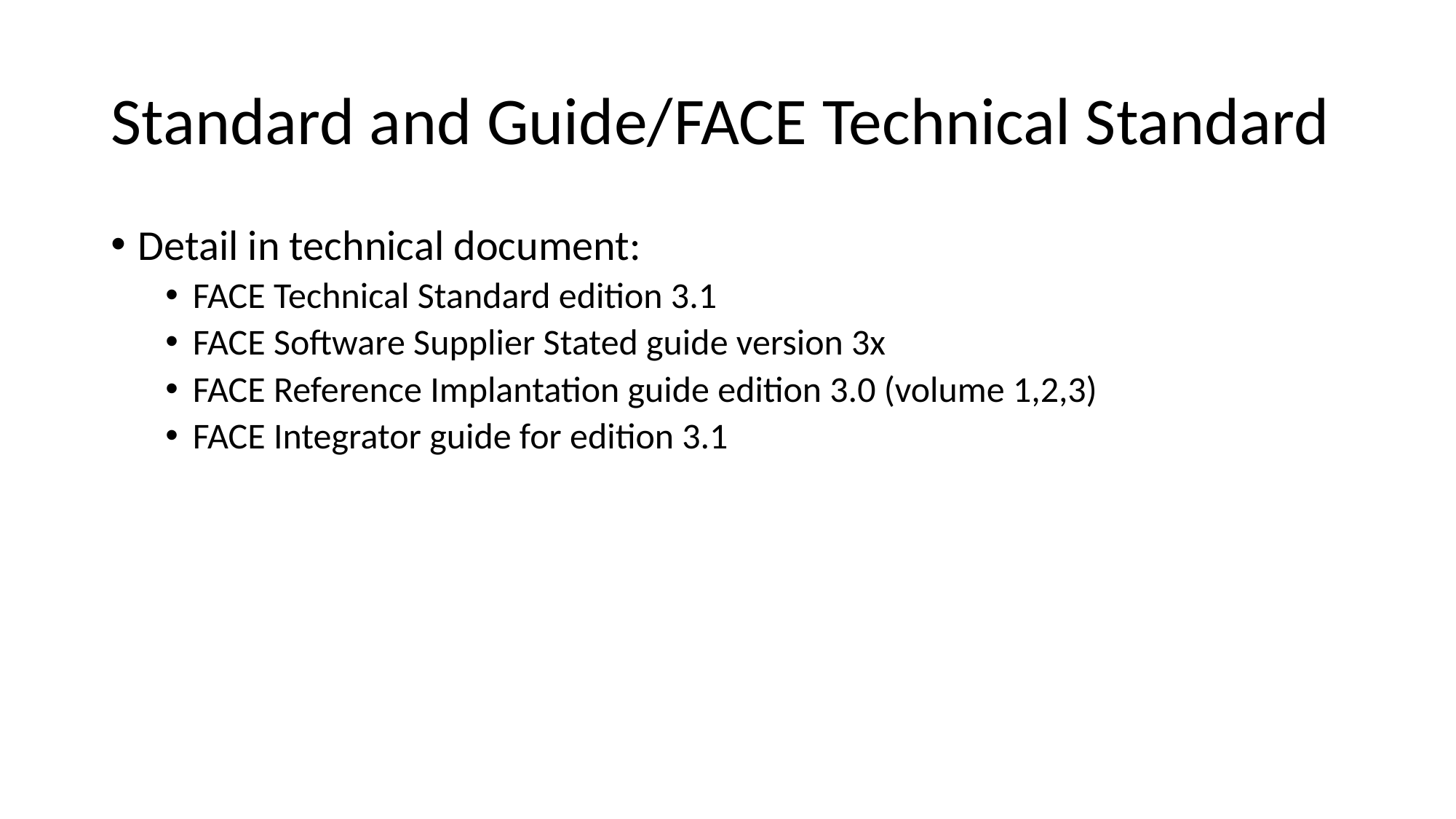

# Standard and Guide/FACE Technical Standard
Detail in technical document:
FACE Technical Standard edition 3.1
FACE Software Supplier Stated guide version 3x
FACE Reference Implantation guide edition 3.0 (volume 1,2,3)
FACE Integrator guide for edition 3.1